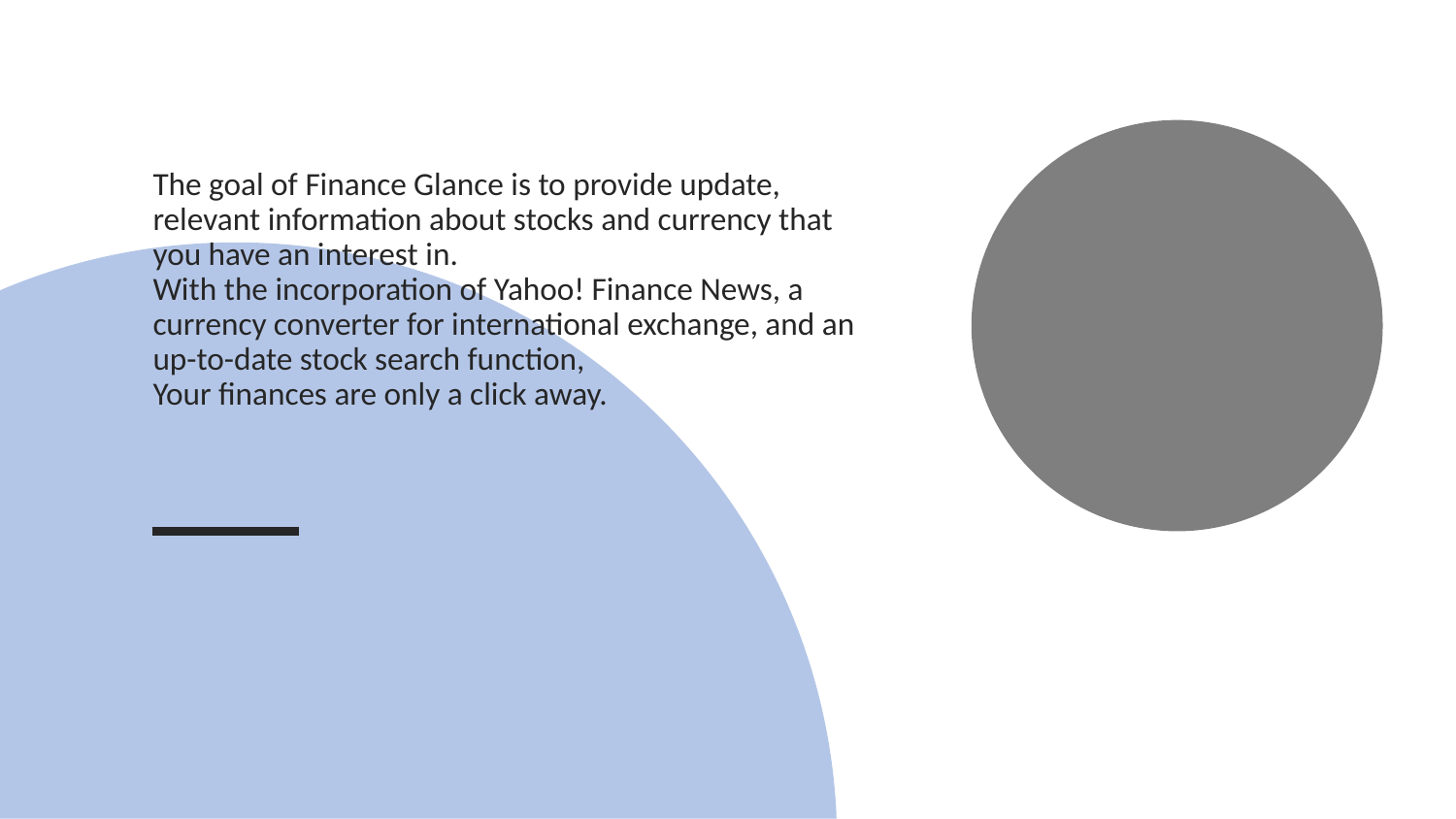

# The goal of Finance Glance is to provide update, relevant information about stocks and currency that you have an interest in.
With the incorporation of Yahoo! Finance News, a currency converter for international exchange, and an up-to-date stock search function,
Your finances are only a click away.